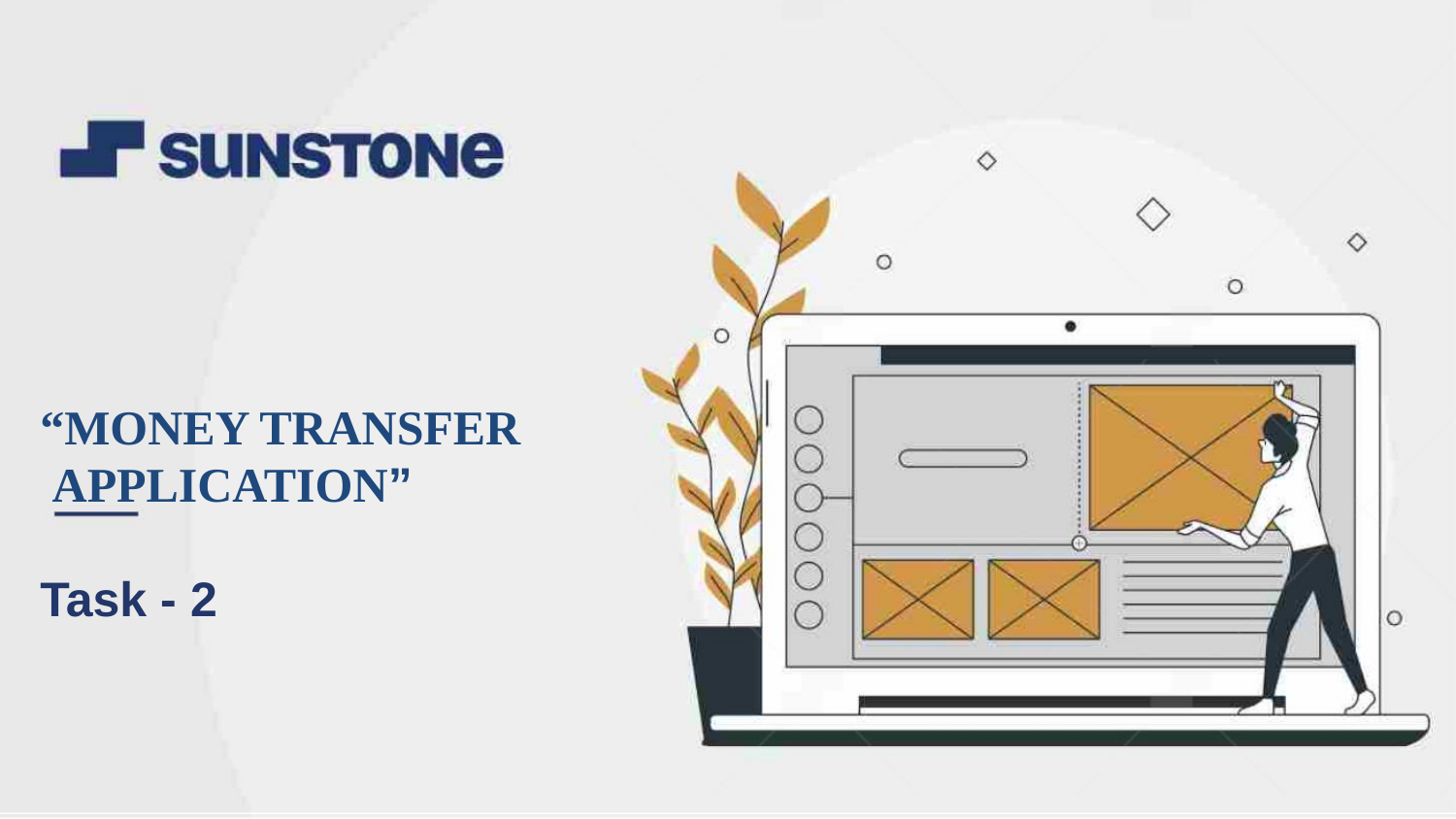

“MONEY TRANSFER
 APPLICATION”
Task - 2
“Your Project Name”
Task - 2